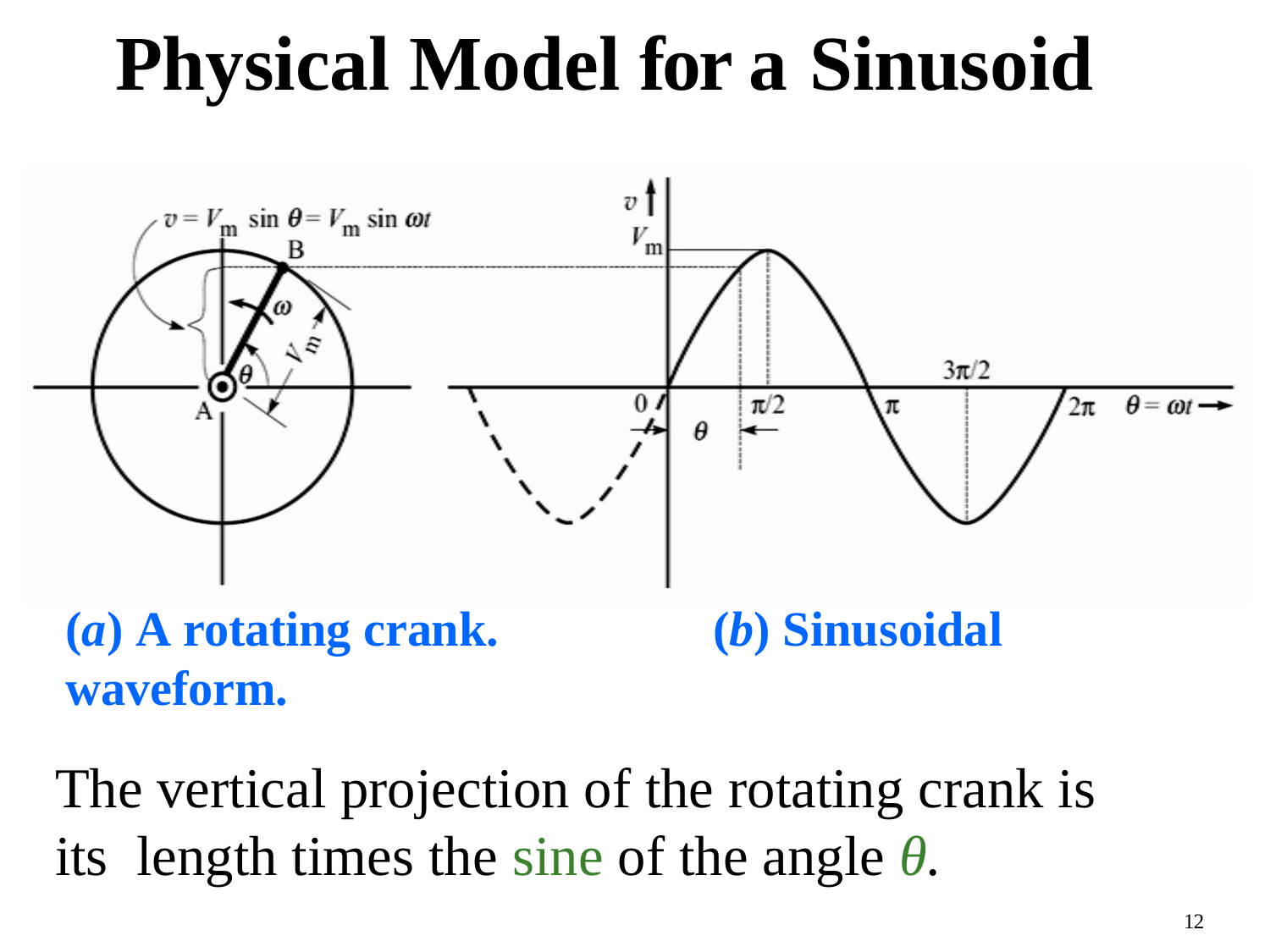

# Physical Model for a Sinusoid

(a) A rotating crank.	(b) Sinusoidal waveform.
The vertical projection of the rotating crank is its  length times the sine of the angle θ.
12